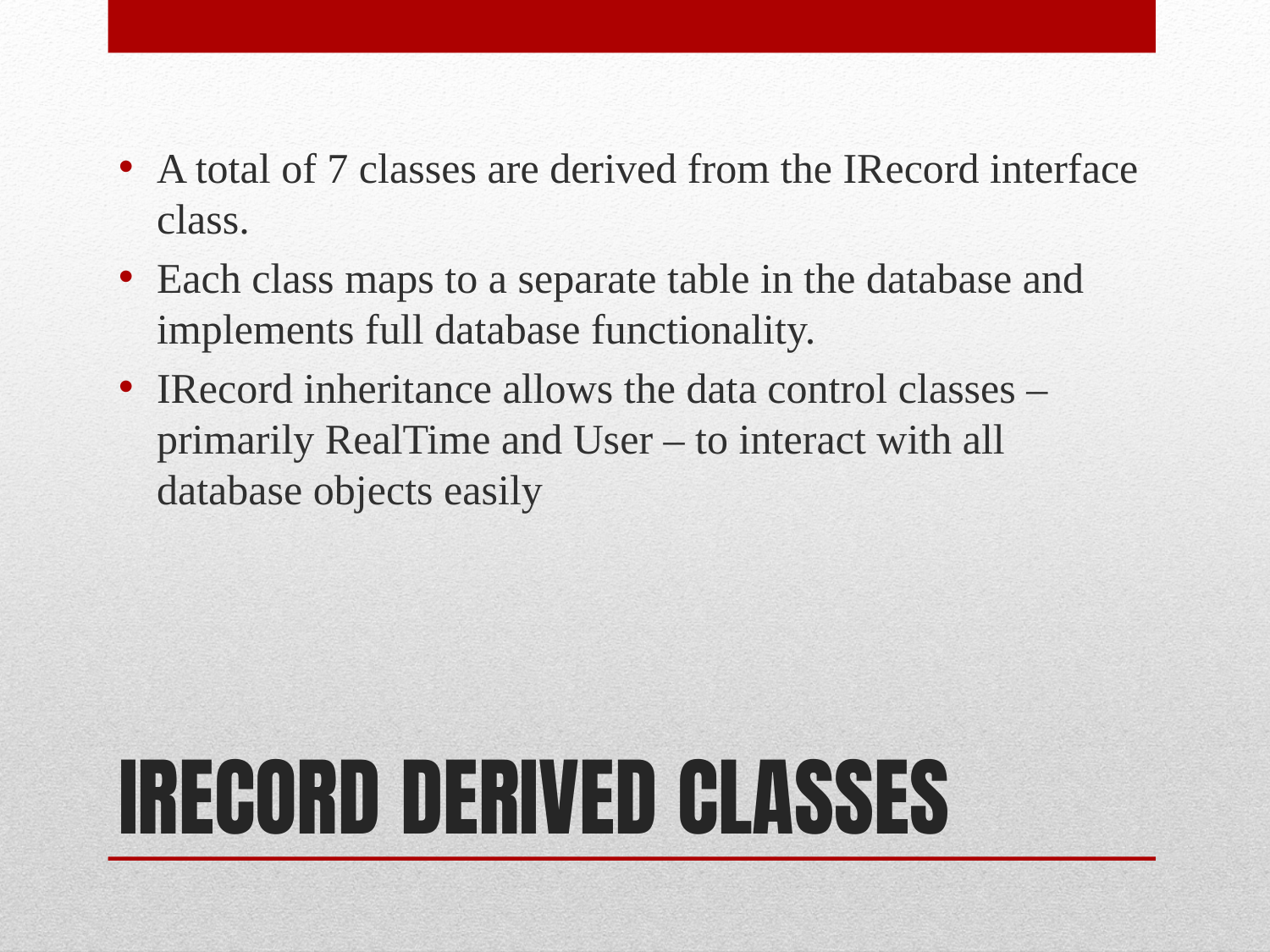

A total of 7 classes are derived from the IRecord interface class.
Each class maps to a separate table in the database and implements full database functionality.
IRecord inheritance allows the data control classes – primarily RealTime and User – to interact with all database objects easily

# IRECORD DERIVED CLASSES